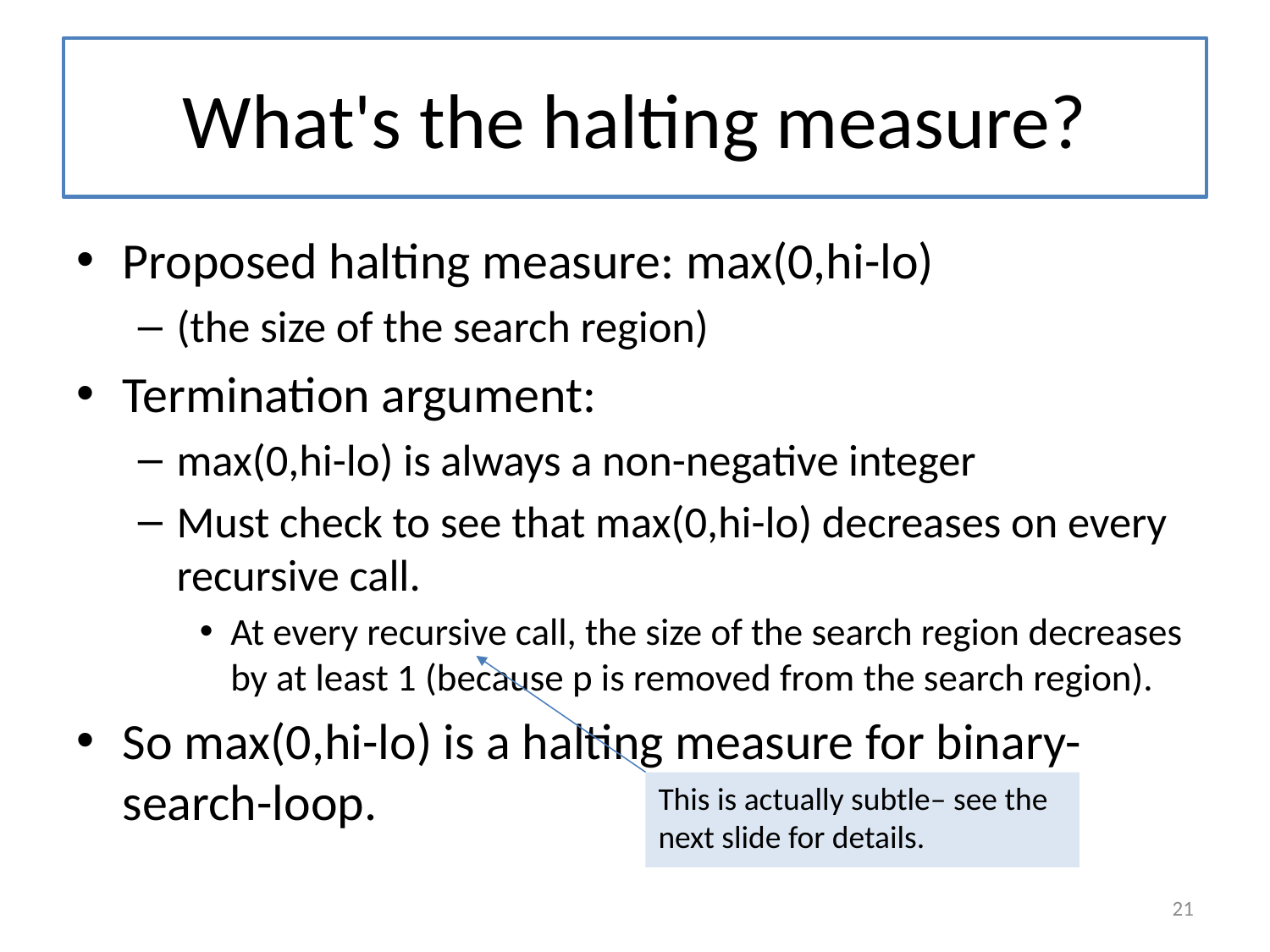

# What's the halting measure?
Proposed halting measure: max(0,hi-lo)
(the size of the search region)
Termination argument:
max(0,hi-lo) is always a non-negative integer
Must check to see that max(0,hi-lo) decreases on every recursive call.
At every recursive call, the size of the search region decreases by at least 1 (because p is removed from the search region).
So max(0,hi-lo) is a halting measure for binary-search-loop.
This is actually subtle– see the next slide for details.
21